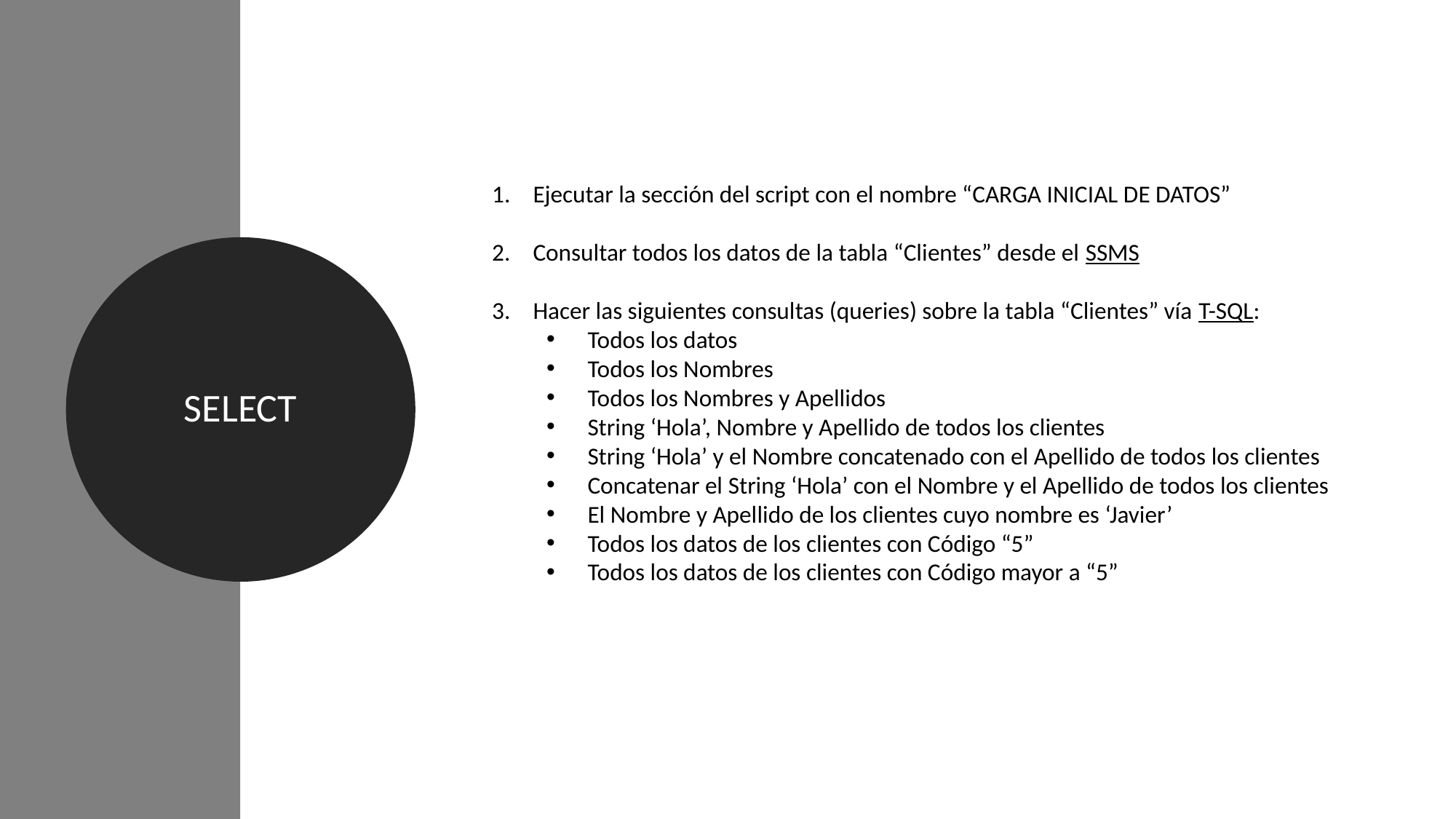

Ejecutar la sección del script con el nombre “CARGA INICIAL DE DATOS”

Consultar todos los datos de la tabla “Clientes” desde el SSMS

Hacer las siguientes consultas (queries) sobre la tabla “Clientes” vía T-SQL:
Todos los datos
Todos los Nombres
Todos los Nombres y Apellidos
String ‘Hola’, Nombre y Apellido de todos los clientes
String ‘Hola’ y el Nombre concatenado con el Apellido de todos los clientes
Concatenar el String ‘Hola’ con el Nombre y el Apellido de todos los clientes
El Nombre y Apellido de los clientes cuyo nombre es ‘Javier’
Todos los datos de los clientes con Código “5”
Todos los datos de los clientes con Código mayor a “5”

SELECT